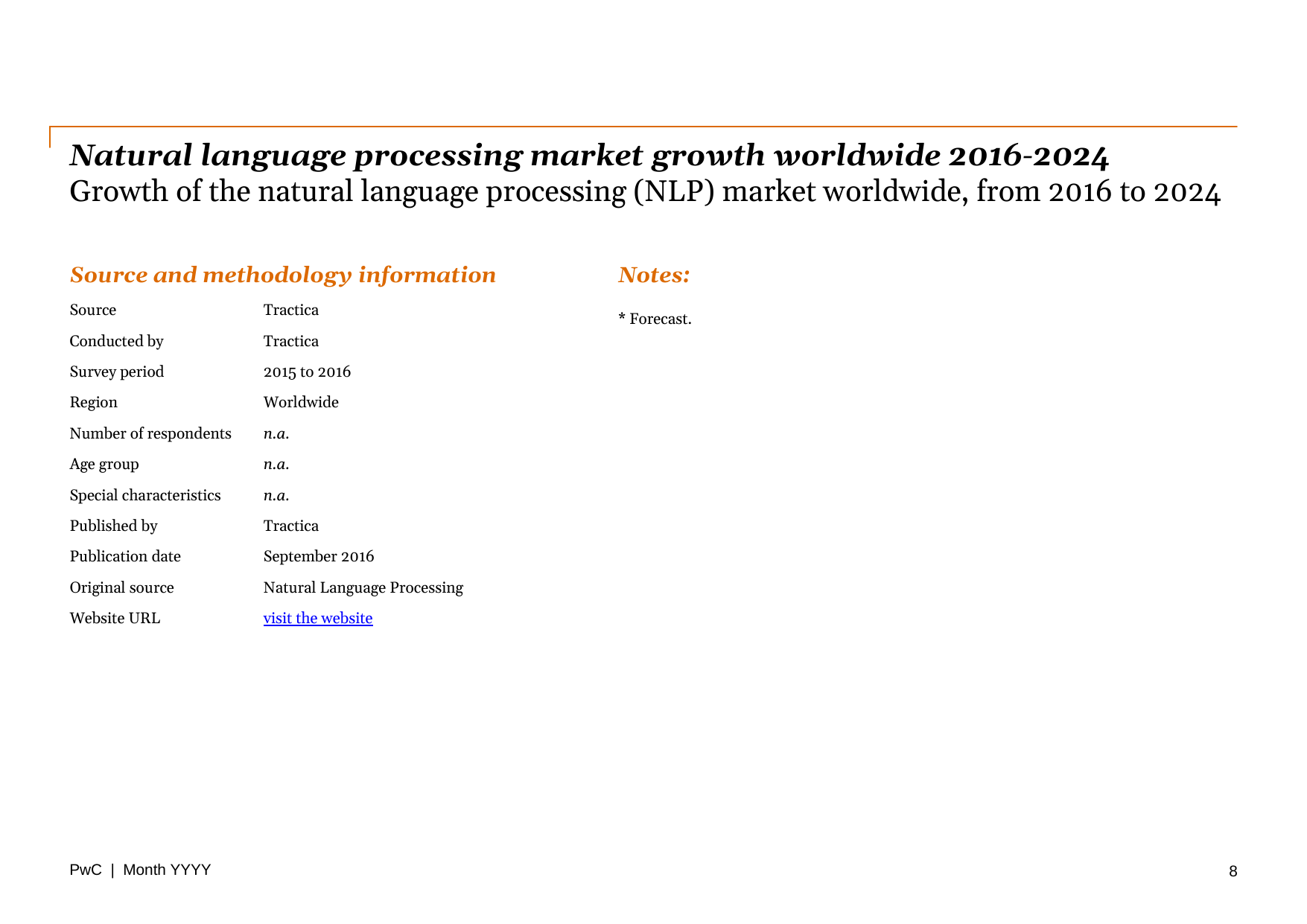

Natural language processing market growth worldwide 2016-2024
Growth of the natural language processing (NLP) market worldwide, from 2016 to 2024
| Source and methodology information |  |
| --- | --- |
| Source | Tractica |
| Conducted by | Tractica |
| Survey period | 2015 to 2016 |
| Region | Worldwide |
| Number of respondents | n.a. |
| Age group | n.a. |
| Special characteristics | n.a. |
| Published by | Tractica |
| Publication date | September 2016 |
| Original source | Natural Language Processing |
| Website URL | visit the website |
Notes:

* Forecast.
PwC  |  Month YYYY
8